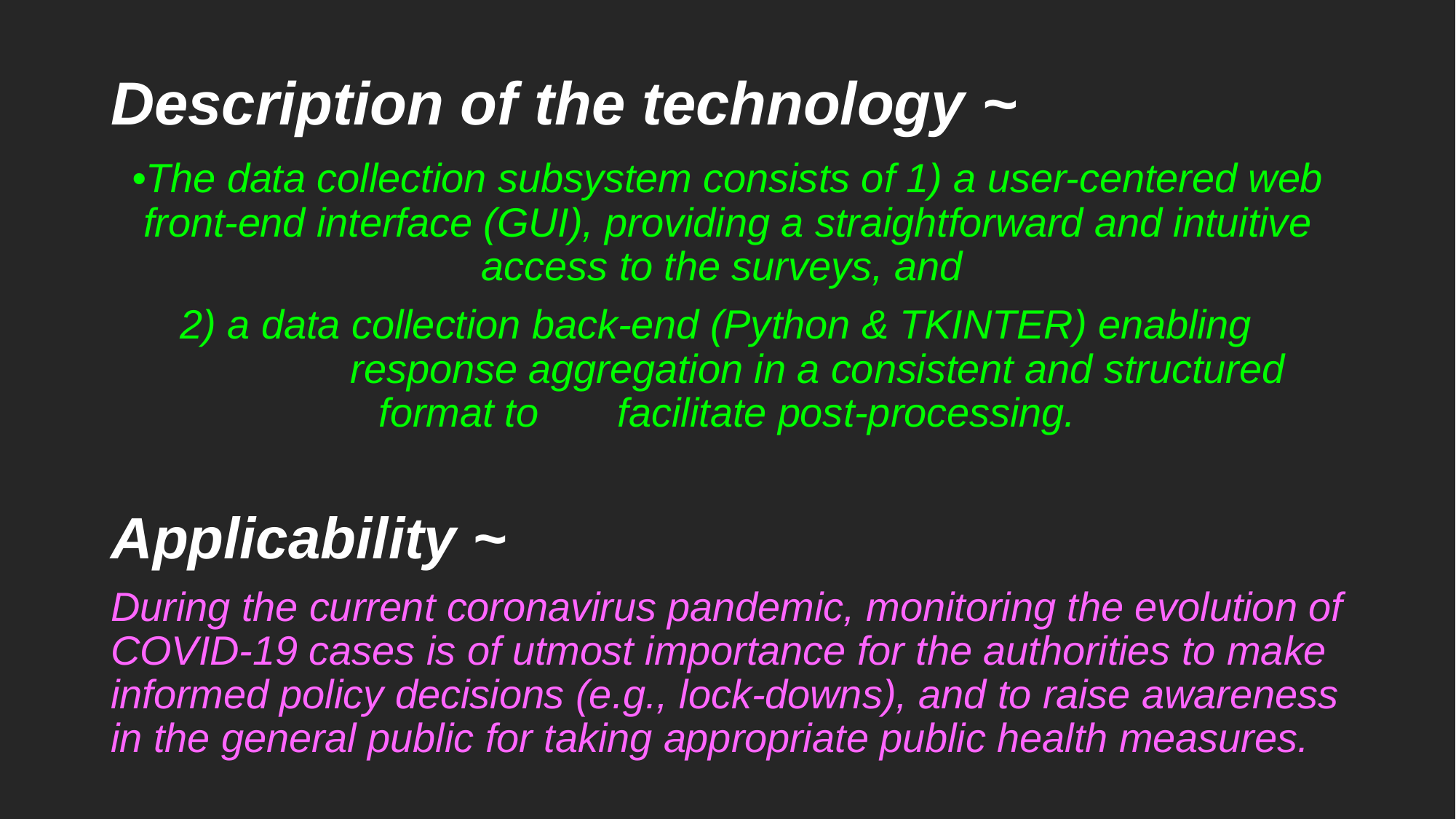

# Description of the technology ~
•The data collection subsystem consists of 1) a user-centered web front-end interface (GUI), providing a straightforward and intuitive access to the surveys, and
      2) a data collection back-end (Python & TKINTER) enabling                         response aggregation in a consistent and structured format to       facilitate post-processing.

Applicability ~
During the current coronavirus pandemic, monitoring the evolution of COVID-19 cases is of utmost importance for the authorities to make informed policy decisions (e.g., lock-downs), and to raise awareness in the general public for taking appropriate public health measures.